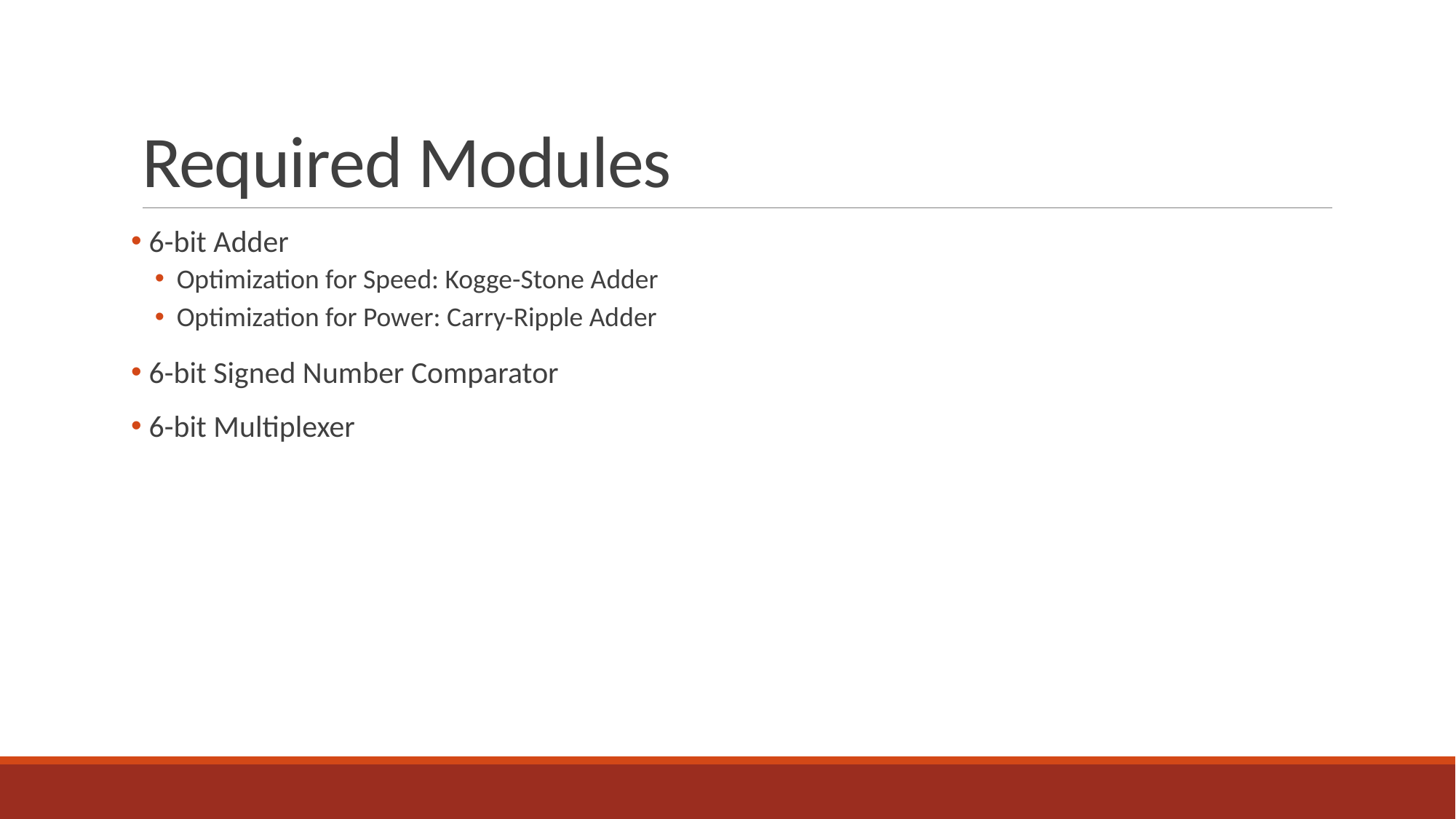

# Required Modules
 6-bit Adder
Optimization for Speed: Kogge-Stone Adder
Optimization for Power: Carry-Ripple Adder
 6-bit Signed Number Comparator
 6-bit Multiplexer